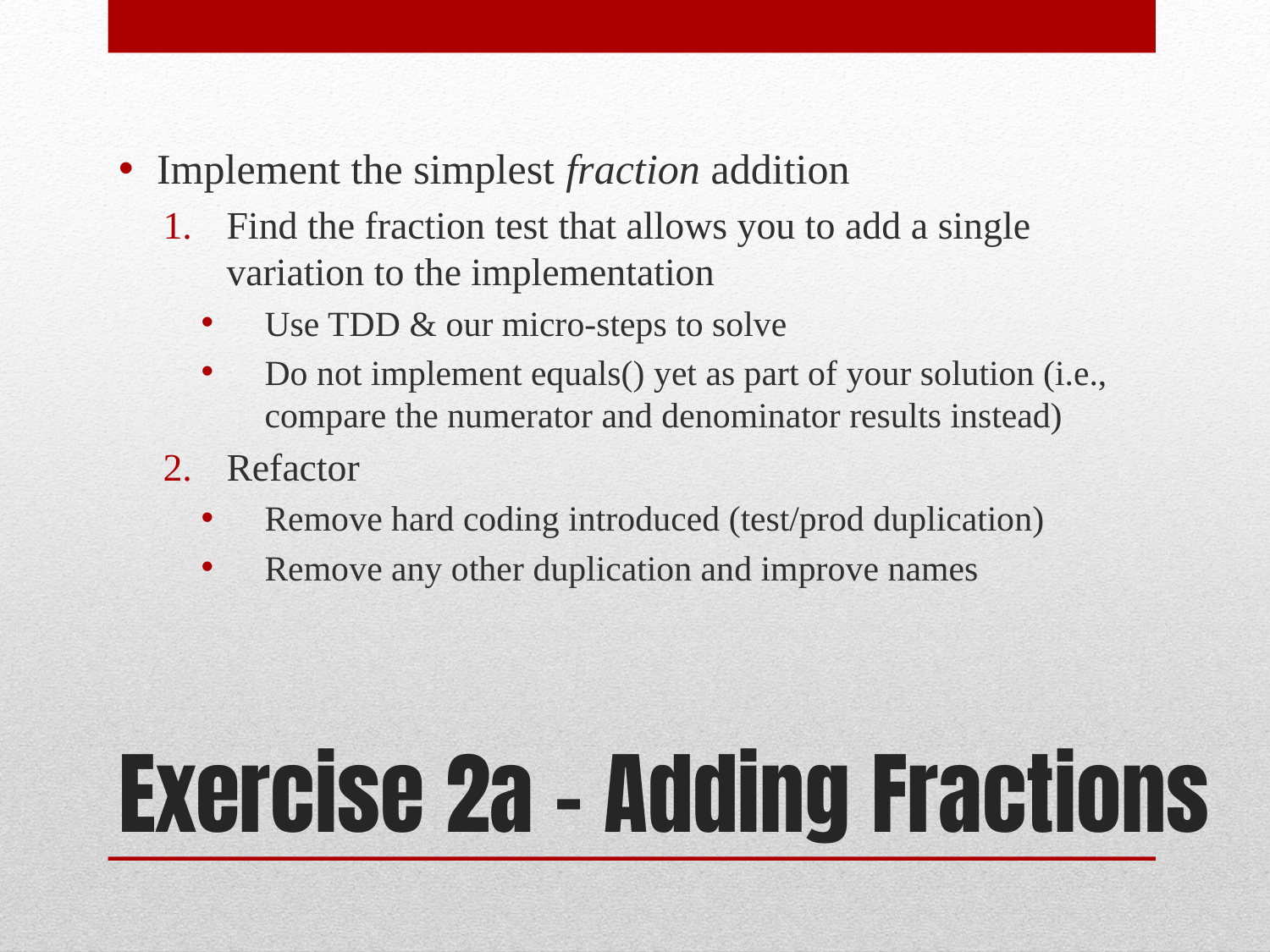

Implement the simplest fraction addition
Find the fraction test that allows you to add a single variation to the implementation
Use TDD & our micro-steps to solve
Do not implement equals() yet as part of your solution (i.e., compare the numerator and denominator results instead)
Refactor
Remove hard coding introduced (test/prod duplication)
Remove any other duplication and improve names
# Exercise 2a – Adding Fractions